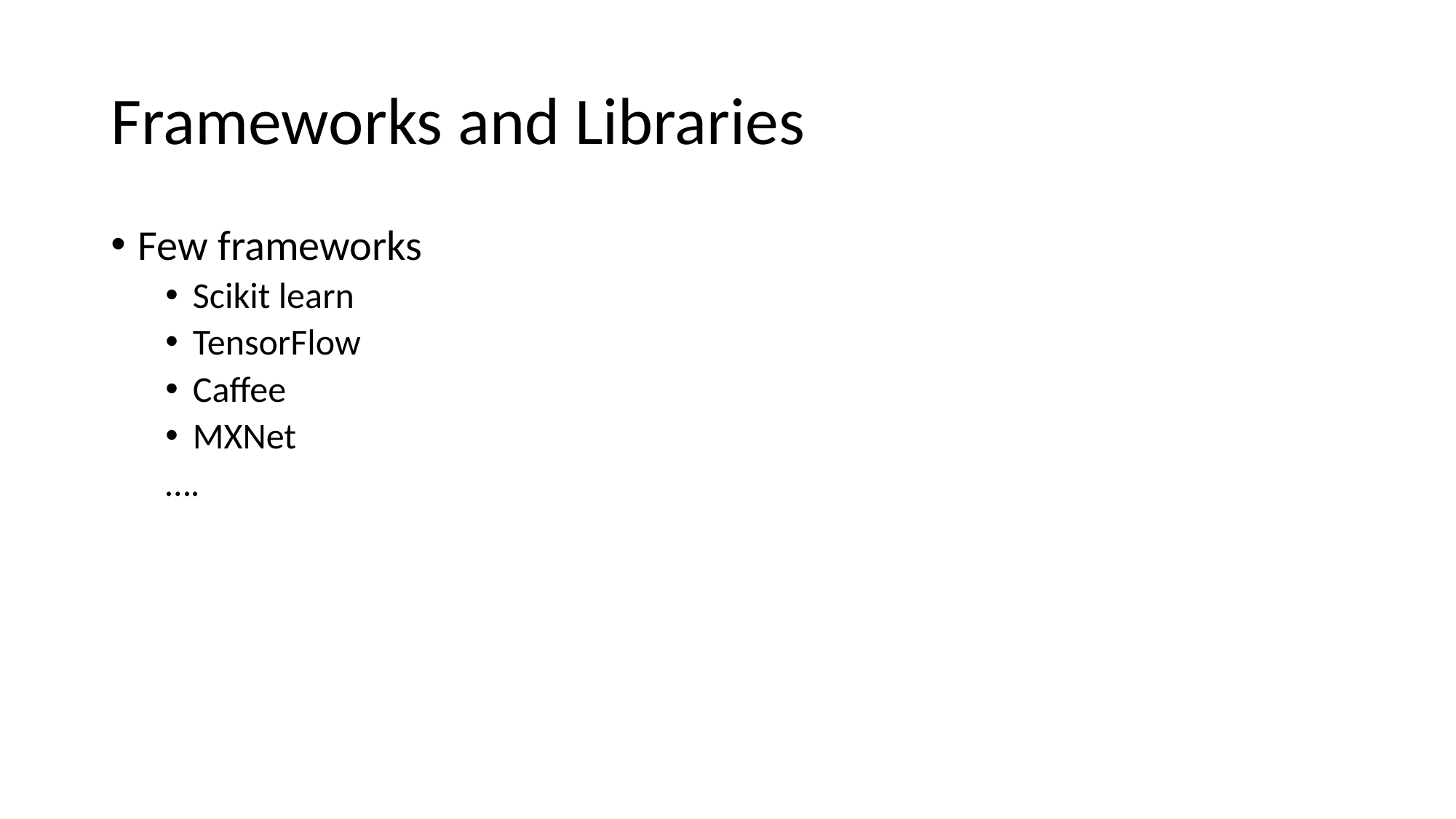

# Frameworks and Libraries
Few frameworks
Scikit learn
TensorFlow
Caffee
MXNet
….